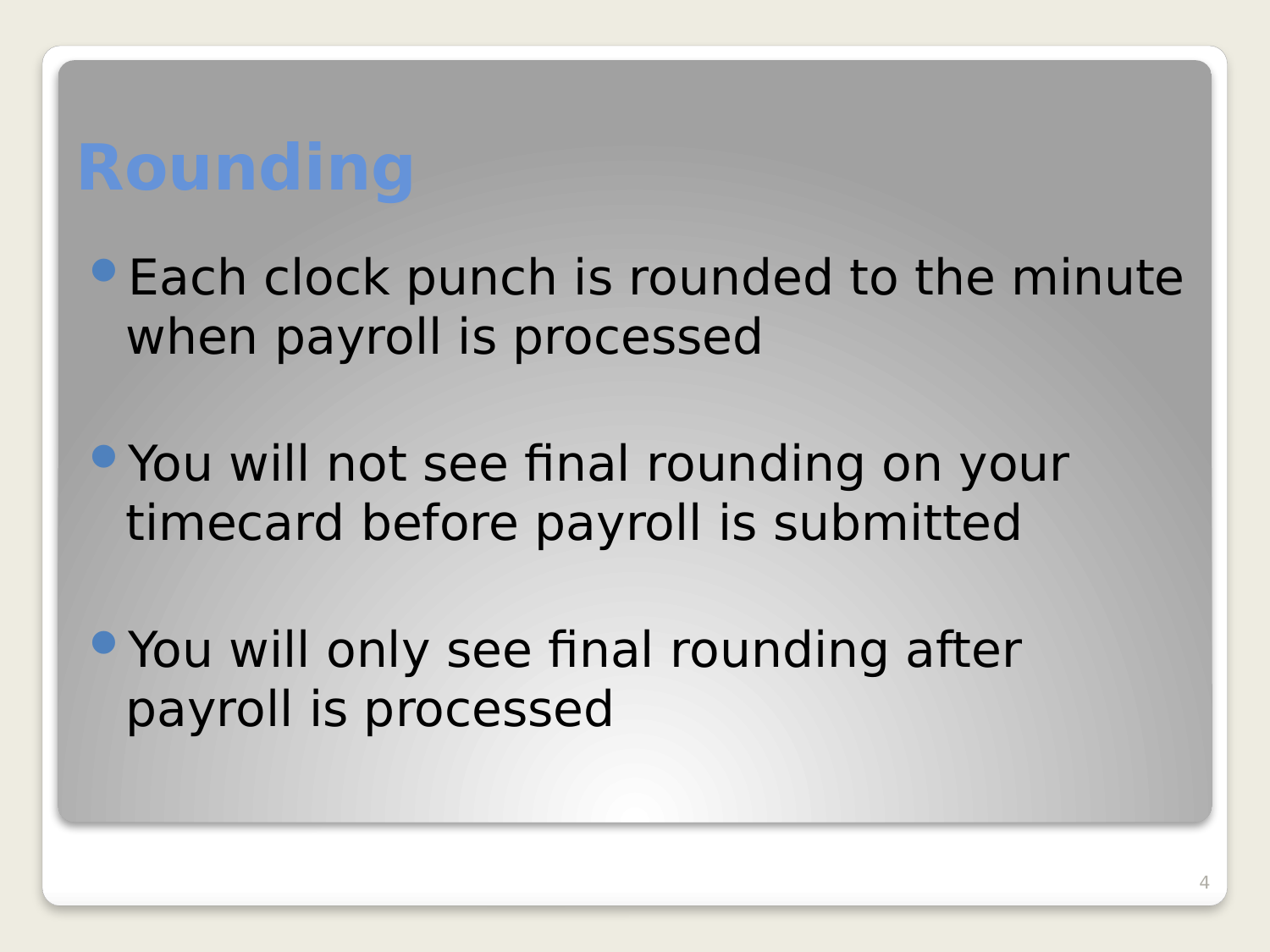

# Rounding
Each clock punch is rounded to the minute when payroll is processed

You will not see final rounding on your timecard before payroll is submitted

You will only see final rounding after payroll is processed

4